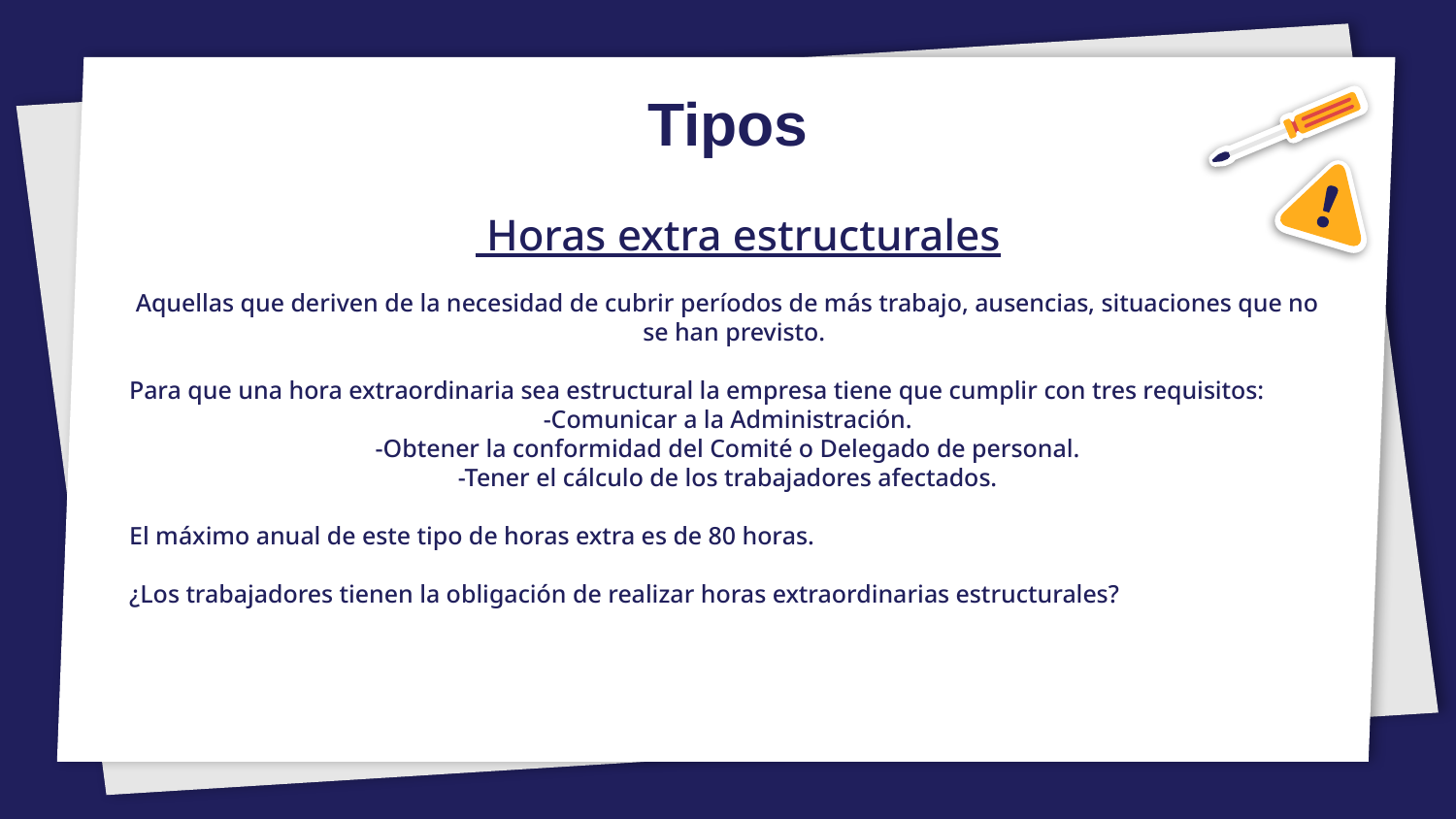

# Tipos

                                Horas extra estructurales

Aquellas que deriven de la necesidad de cubrir períodos de más trabajo, ausencias, situaciones que no
  se han previsto.

Para que una hora extraordinaria sea estructural la empresa tiene que cumplir con tres requisitos:
-Comunicar a la Administración.
-Obtener la conformidad del Comité o Delegado de personal.
-Tener el cálculo de los trabajadores afectados.

El máximo anual de este tipo de horas extra es de 80 horas.

¿Los trabajadores tienen la obligación de realizar horas extraordinarias estructurales?